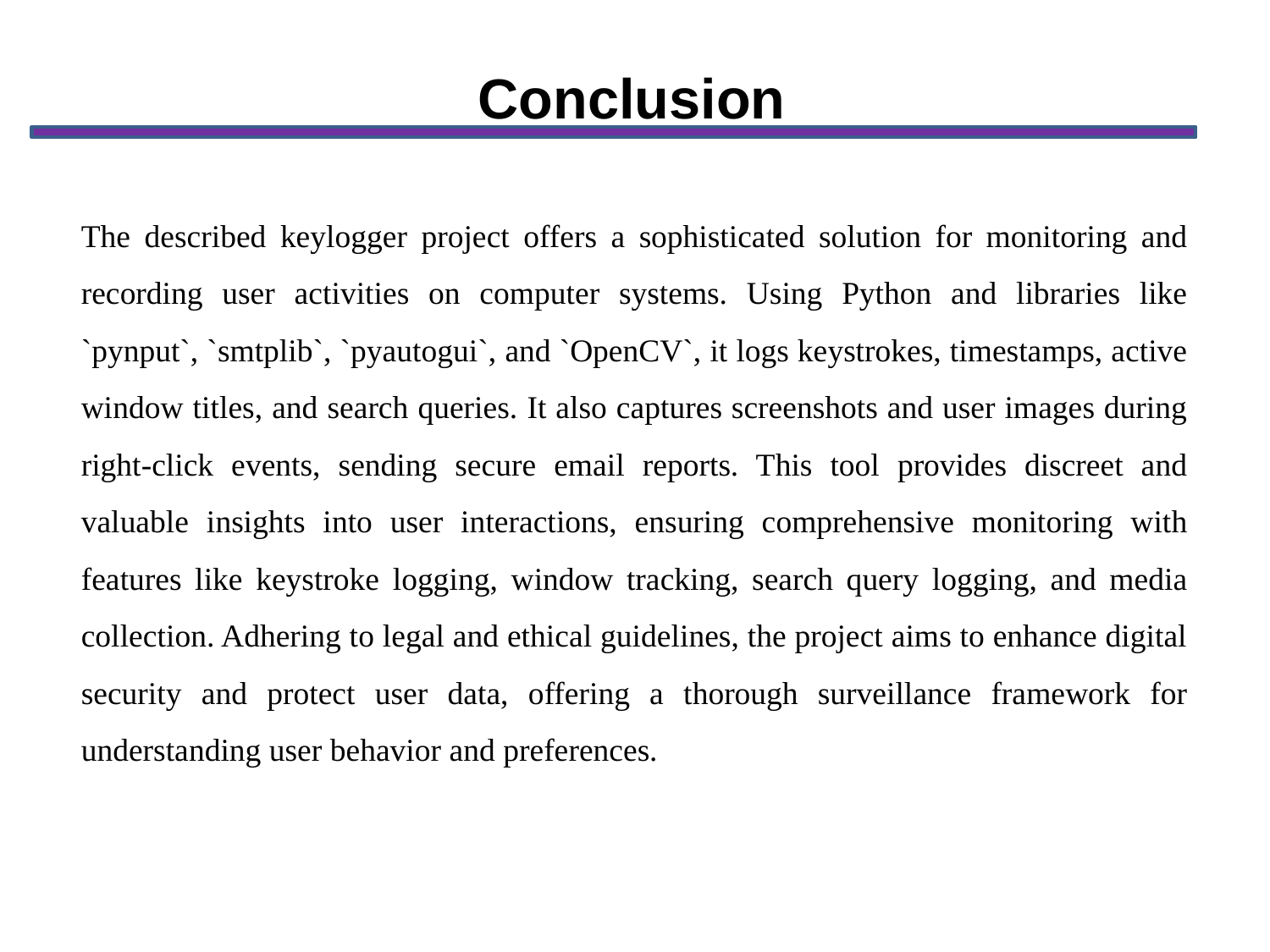

Conclusion

The described keylogger project offers a sophisticated solution for monitoring and recording user activities on computer systems. Using Python and libraries like `pynput`, `smtplib`, `pyautogui`, and `OpenCV`, it logs keystrokes, timestamps, active window titles, and search queries. It also captures screenshots and user images during right-click events, sending secure email reports. This tool provides discreet and valuable insights into user interactions, ensuring comprehensive monitoring with features like keystroke logging, window tracking, search query logging, and media collection. Adhering to legal and ethical guidelines, the project aims to enhance digital security and protect user data, offering a thorough surveillance framework for understanding user behavior and preferences.

Jing Li, Xiaohui Kuang, Shujie Lin, Xu Ma, Yi Tang, “Privacy preservation for machine learning training and classification based on homomorphic encryption schemes”, 2020
M. Mohan, K. Devi, Jeevan Prakash, “Homomorphic encryption-state of the art”, 2017
K. K. Chauhan, A. K. S. Sanger, Ajai Verma, “Homomorphic Encryption for Data Security in Cloud Computing”, 2015
G. Chen, S. Chen, Y. Xiao, Y. Zhang, Z. Lin and T.H. Lai, “SgxPectre Attacks: Leaking Enclave Secrets via Speculative Execution”, 2018
J. Liu, M. Juuti, Y. Lu and N. Asokan, “Oblivious Neural Network Predictions via MiniONN Transformations”, pp. 619-631, 2017
Frederik Armknecht, Colin Boyd, Christopher Carr, Kristian Gjøsteen, Angela Jäschke, Christian A. Reuter, and Martin Strand, “A guide to fully homomorphic encryption”, IACR Cryptol. ePrint Arch.2015, 1192 (2015)